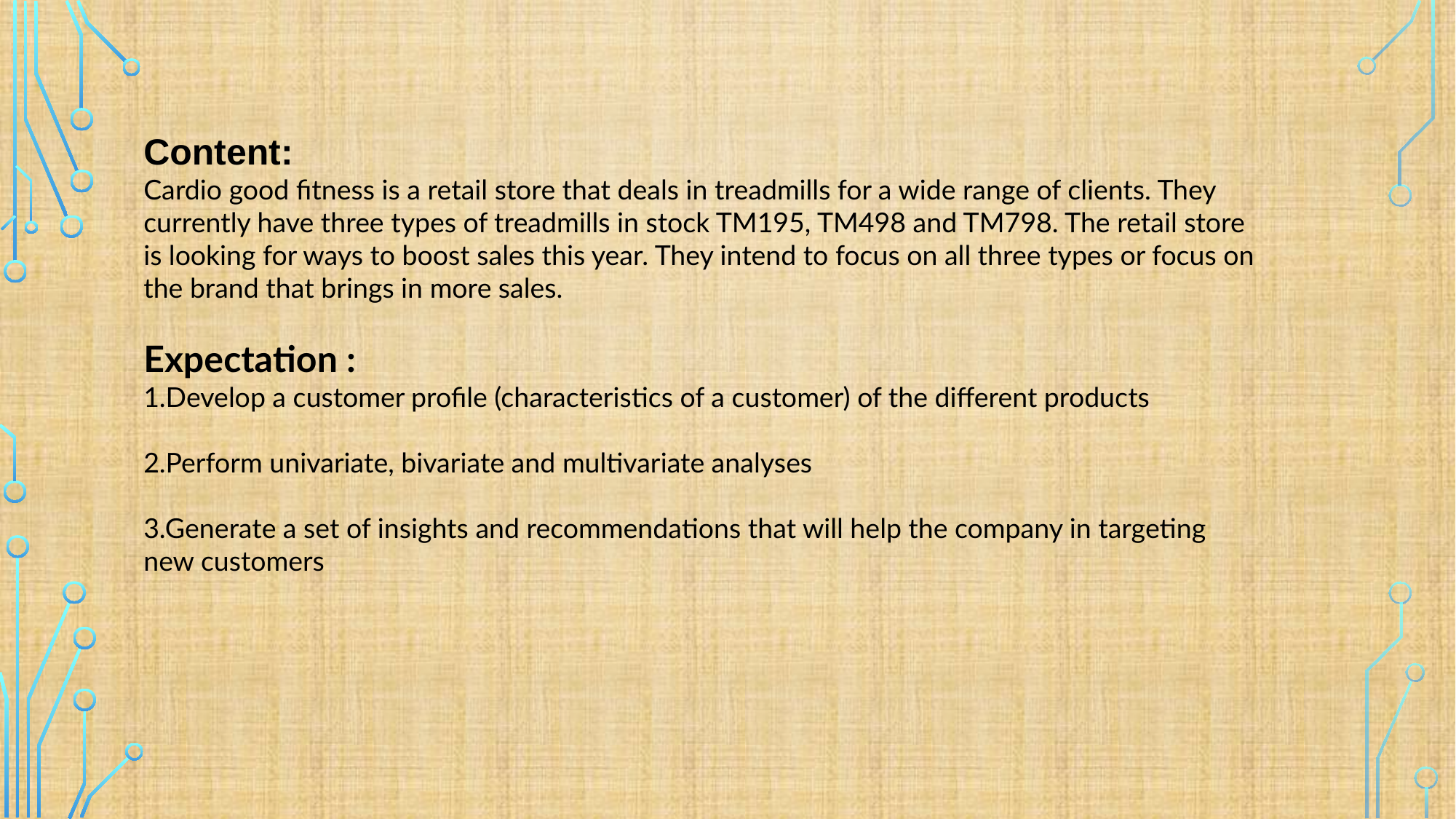

Content:
Cardio good fitness is a retail store that deals in treadmills for a wide range of clients. They currently have three types of treadmills in stock TM195, TM498 and TM798. The retail store is looking for ways to boost sales this year. They intend to focus on all three types or focus on the brand that brings in more sales.
Expectation :
1.Develop a customer profile (characteristics of a customer) of the different products
2.Perform univariate, bivariate and multivariate analyses
3.Generate a set of insights and recommendations that will help the company in targeting new customers